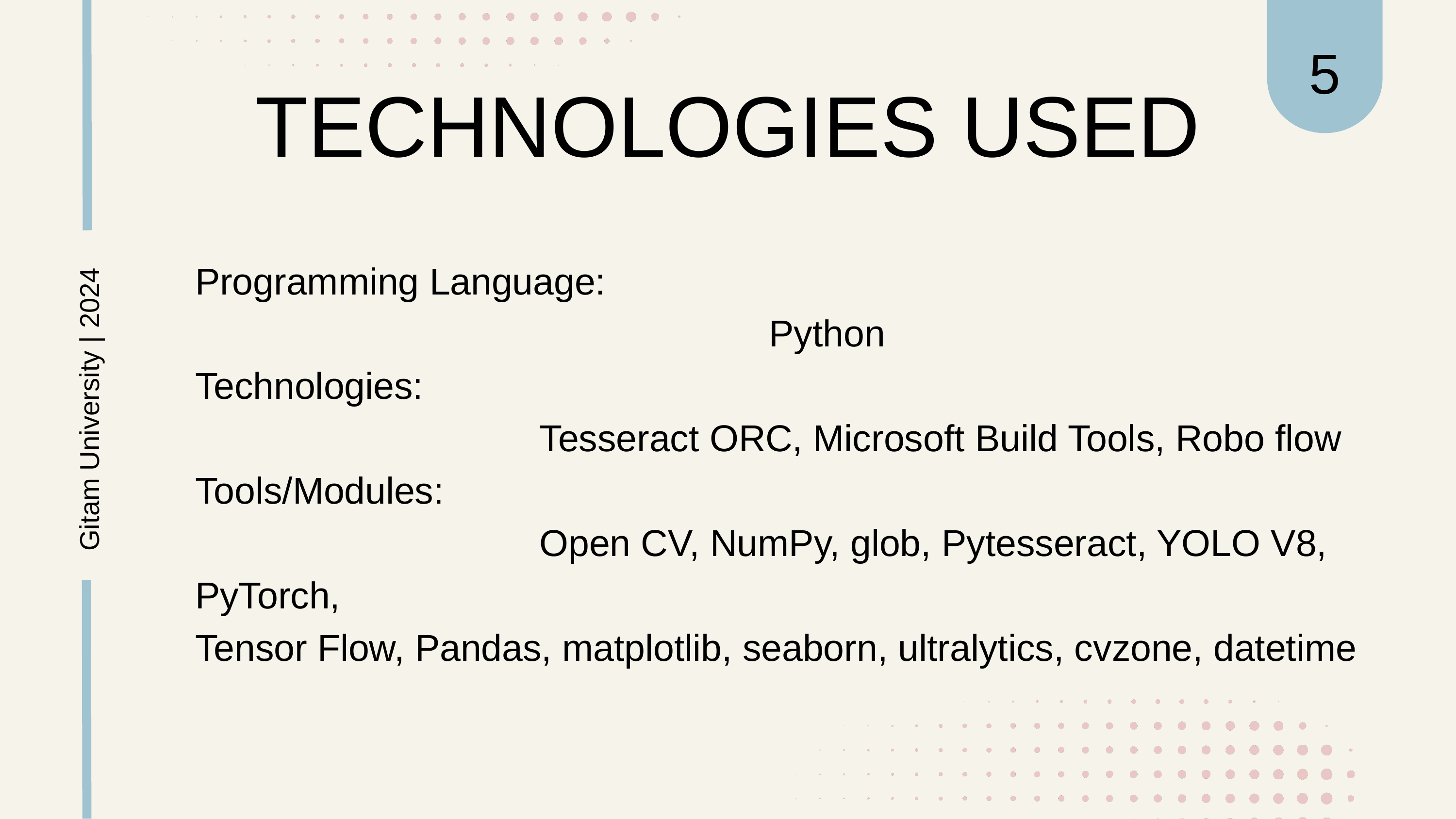

5

TECHNOLOGIES USED
Programming Language:
                                                       Python
Technologies:
                                 Tesseract ORC, Microsoft Build Tools, Robo flow
Tools/Modules:
                                 Open CV, NumPy, glob, Pytesseract, YOLO V8, PyTorch,
Tensor Flow, Pandas, matplotlib, seaborn, ultralytics, cvzone, datetime
Gitam University | 2024